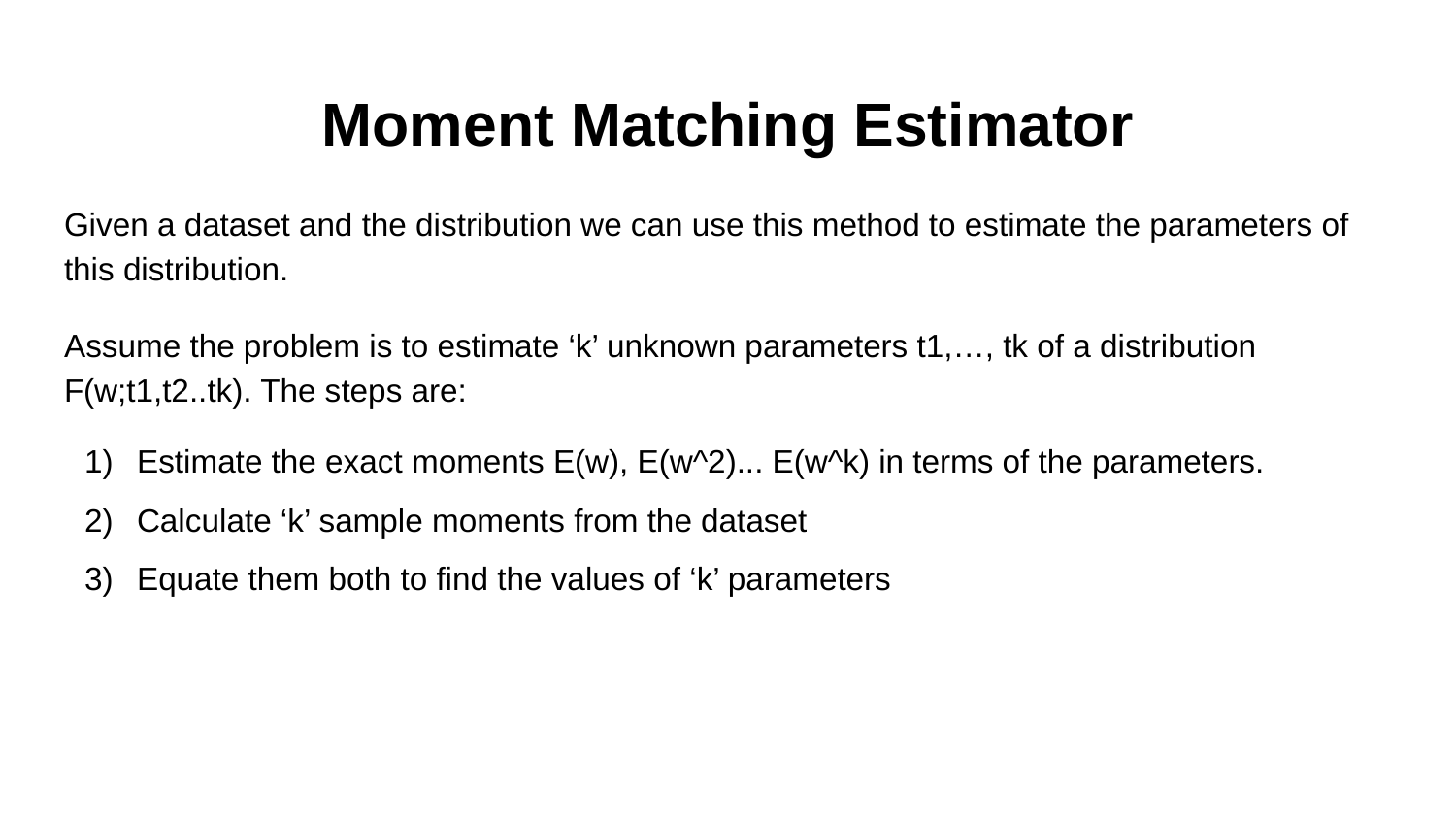

# Moment Matching Estimator
Given a dataset and the distribution we can use this method to estimate the parameters of this distribution.
Assume the problem is to estimate ‘k’ unknown parameters t1,…, tk of a distribution F(w;t1,t2..tk). The steps are:
Estimate the exact moments E(w), E(w^2)... E(w^k) in terms of the parameters.
Calculate ‘k’ sample moments from the dataset
Equate them both to find the values of ‘k’ parameters